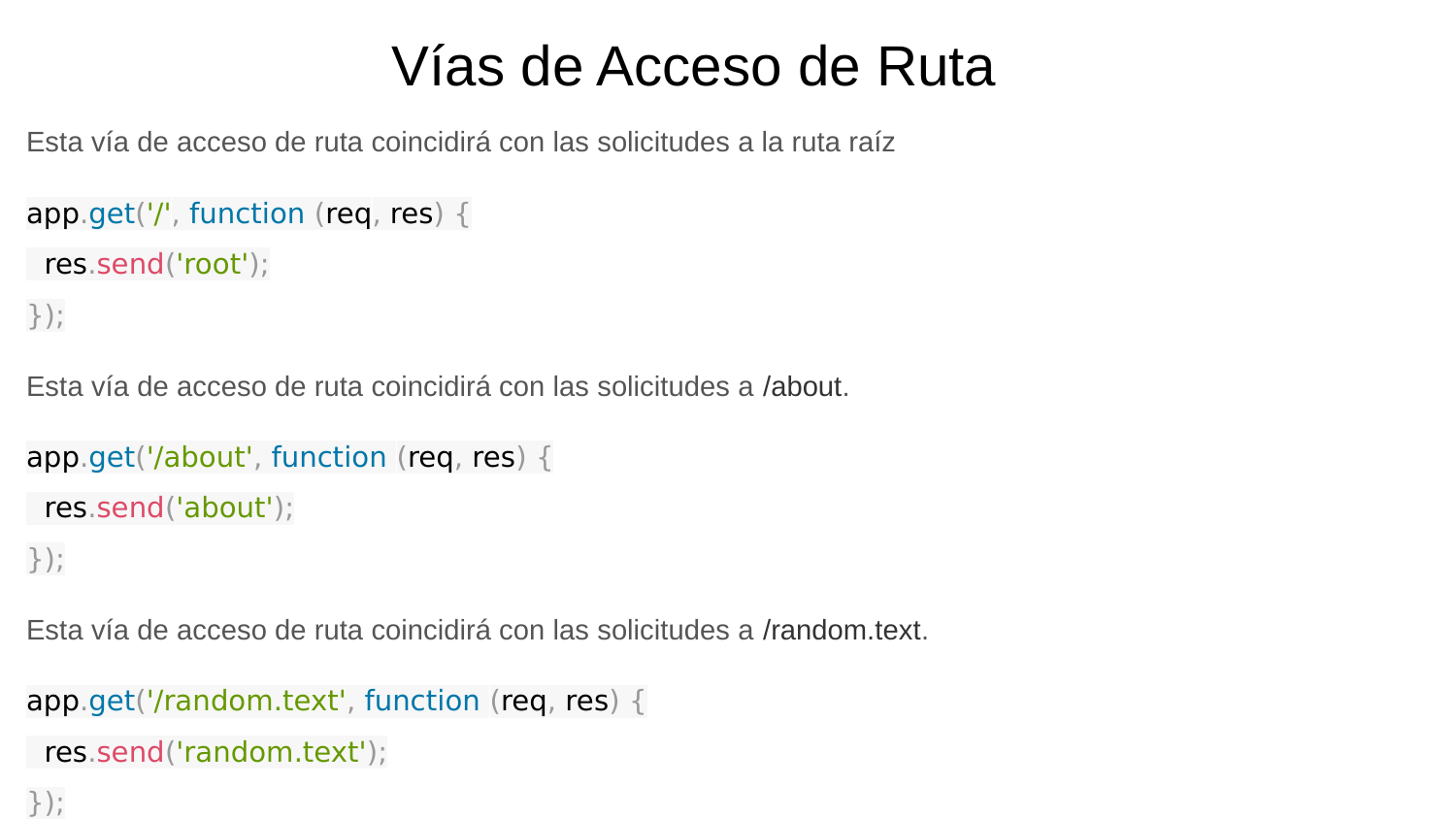

Vías de Acceso de Ruta
Esta vía de acceso de ruta coincidirá con las solicitudes a la ruta raíz
app.get('/', function (req, res) {
  res.send('root');
});
Esta vía de acceso de ruta coincidirá con las solicitudes a /about.
app.get('/about', function (req, res) {
  res.send('about');
});
Esta vía de acceso de ruta coincidirá con las solicitudes a /random.text.
app.get('/random.text', function (req, res) {
  res.send('random.text');
});